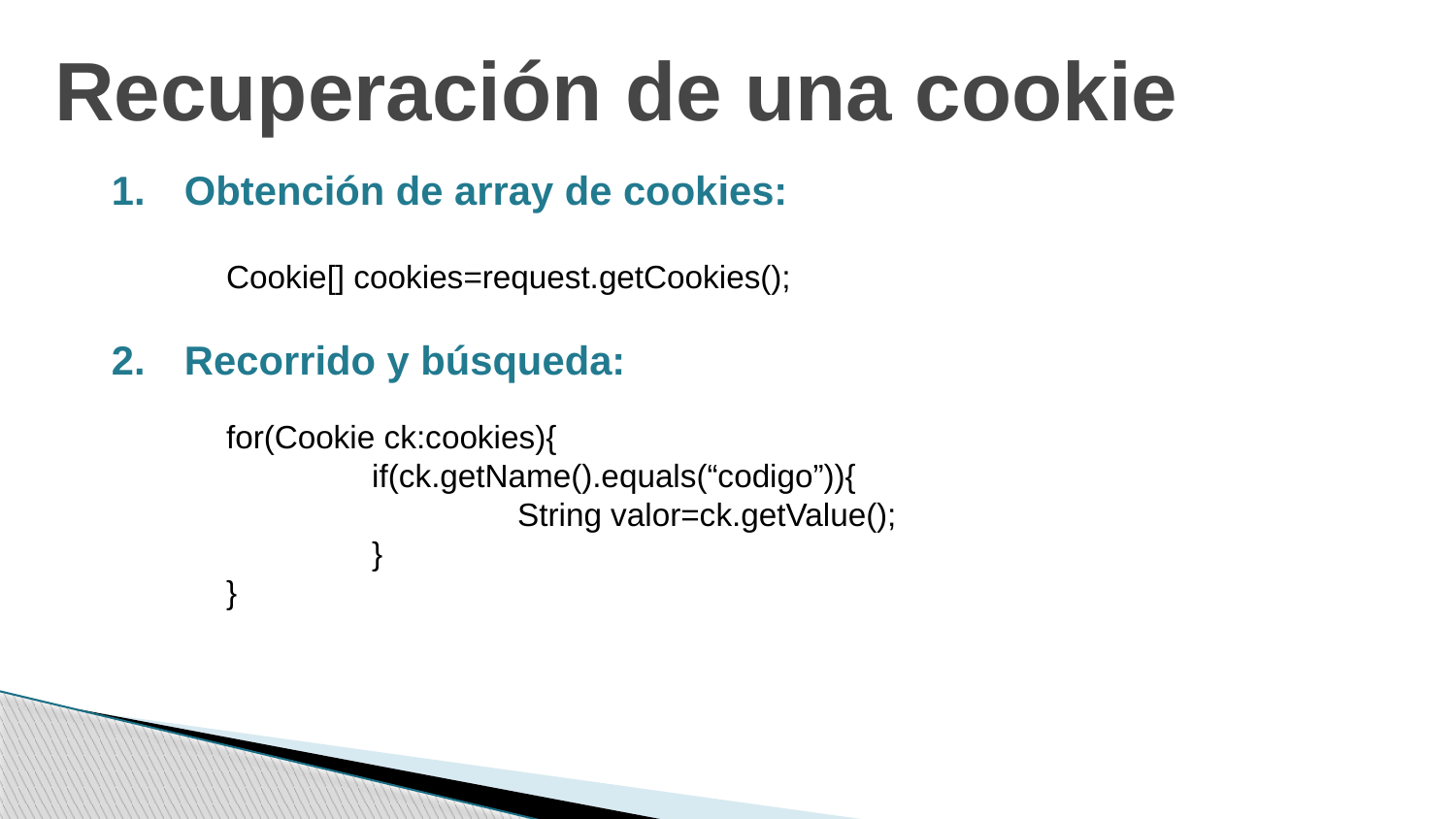

Recuperación de una cookie
Obtención de array de cookies:

Recorrido y búsqueda:

Cookie[] cookies=request.getCookies();
for(Cookie ck:cookies){
	if(ck.getName().equals(“codigo”)){
		String valor=ck.getValue();
	}
}